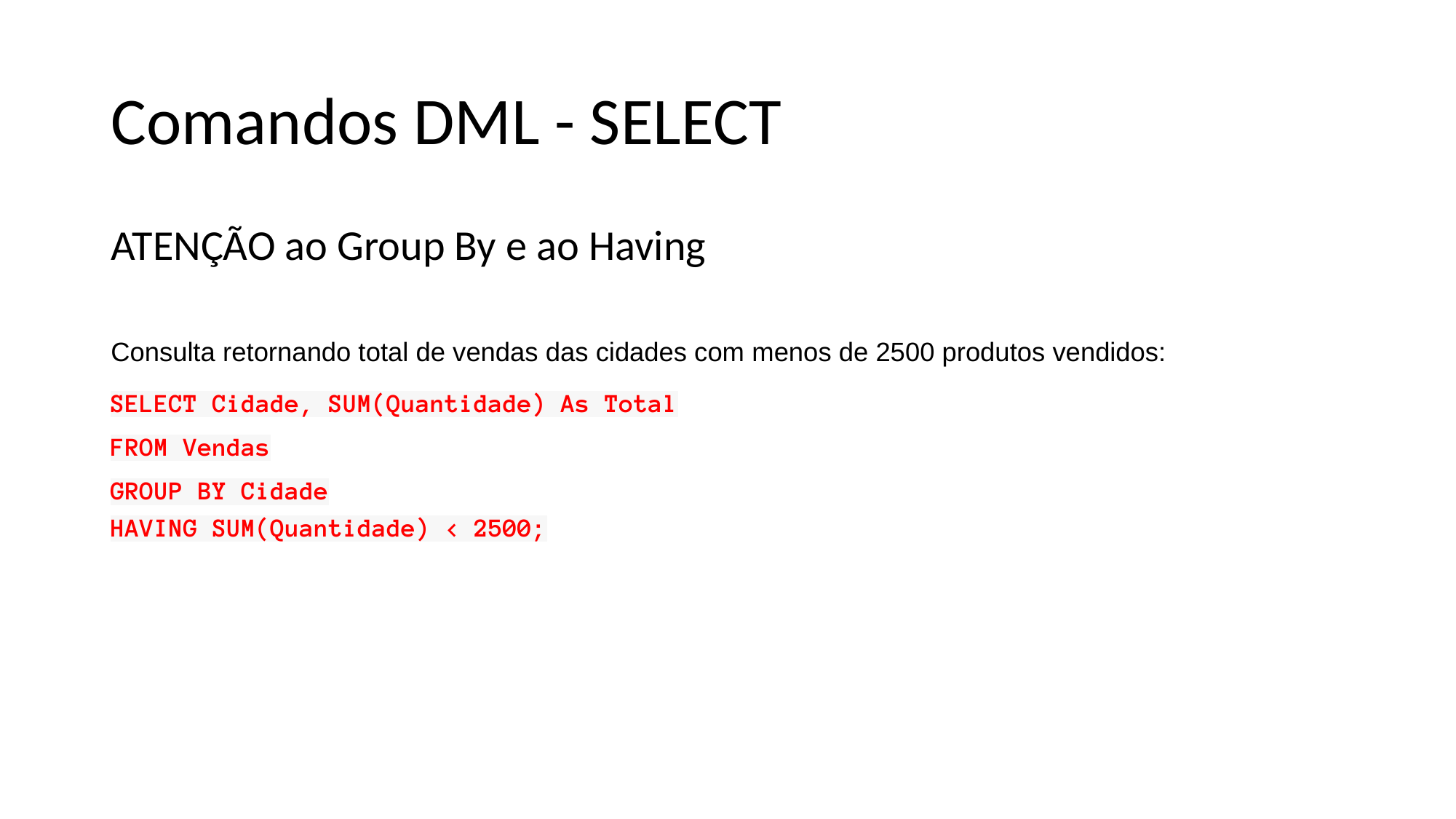

# Comandos DML - SELECT
ATENÇÃO ao Group By e ao Having

Consulta retornando total de vendas das cidades com menos de 2500 produtos vendidos:
SELECT Cidade, SUM(Quantidade) As Total
FROM Vendas
GROUP BY Cidade
HAVING SUM(Quantidade) < 2500;